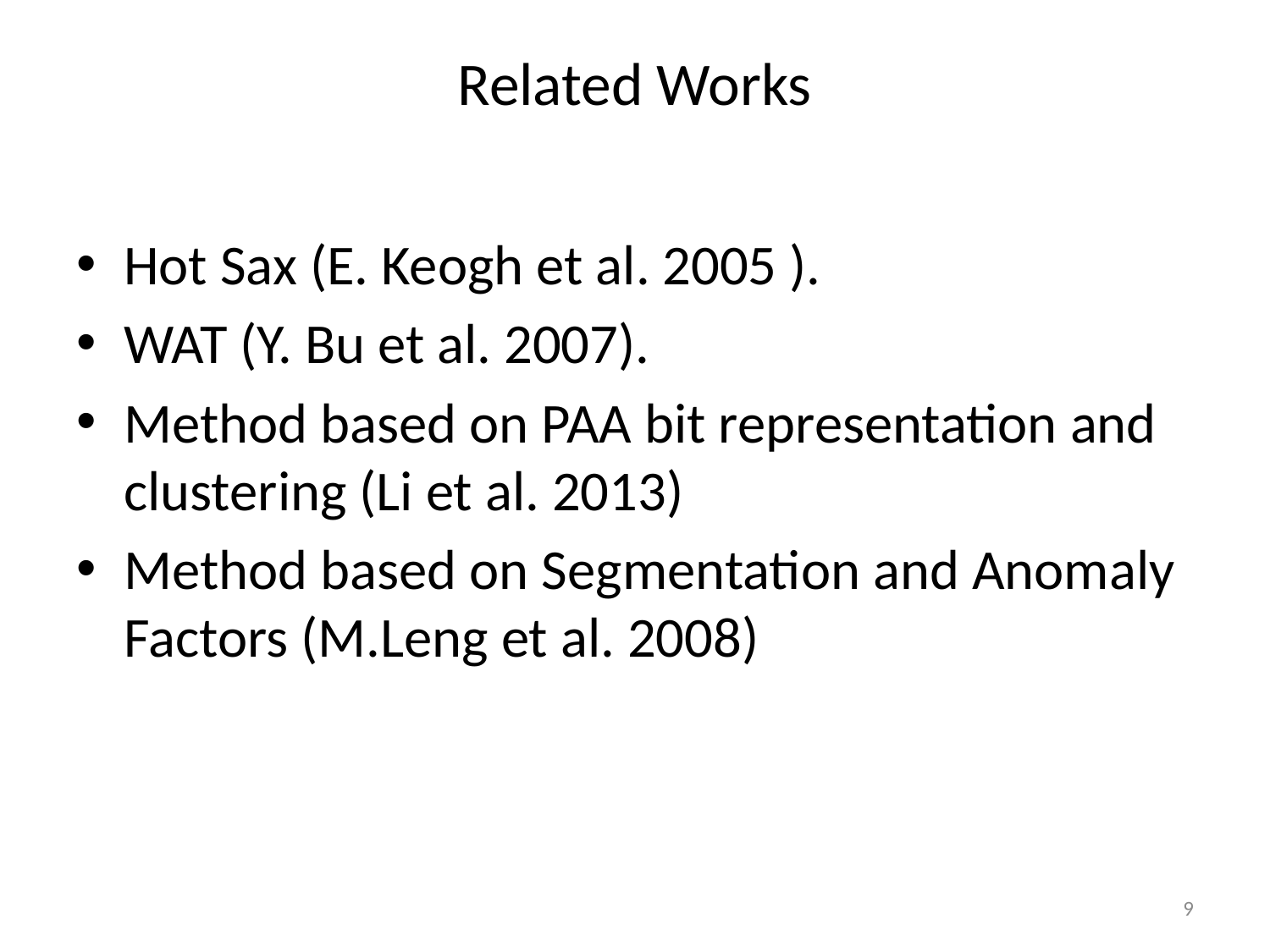

# Related Works
Hot Sax (E. Keogh et al. 2005 ).
WAT (Y. Bu et al. 2007).
Method based on PAA bit representation and clustering (Li et al. 2013)
Method based on Segmentation and Anomaly Factors (M.Leng et al. 2008)
9